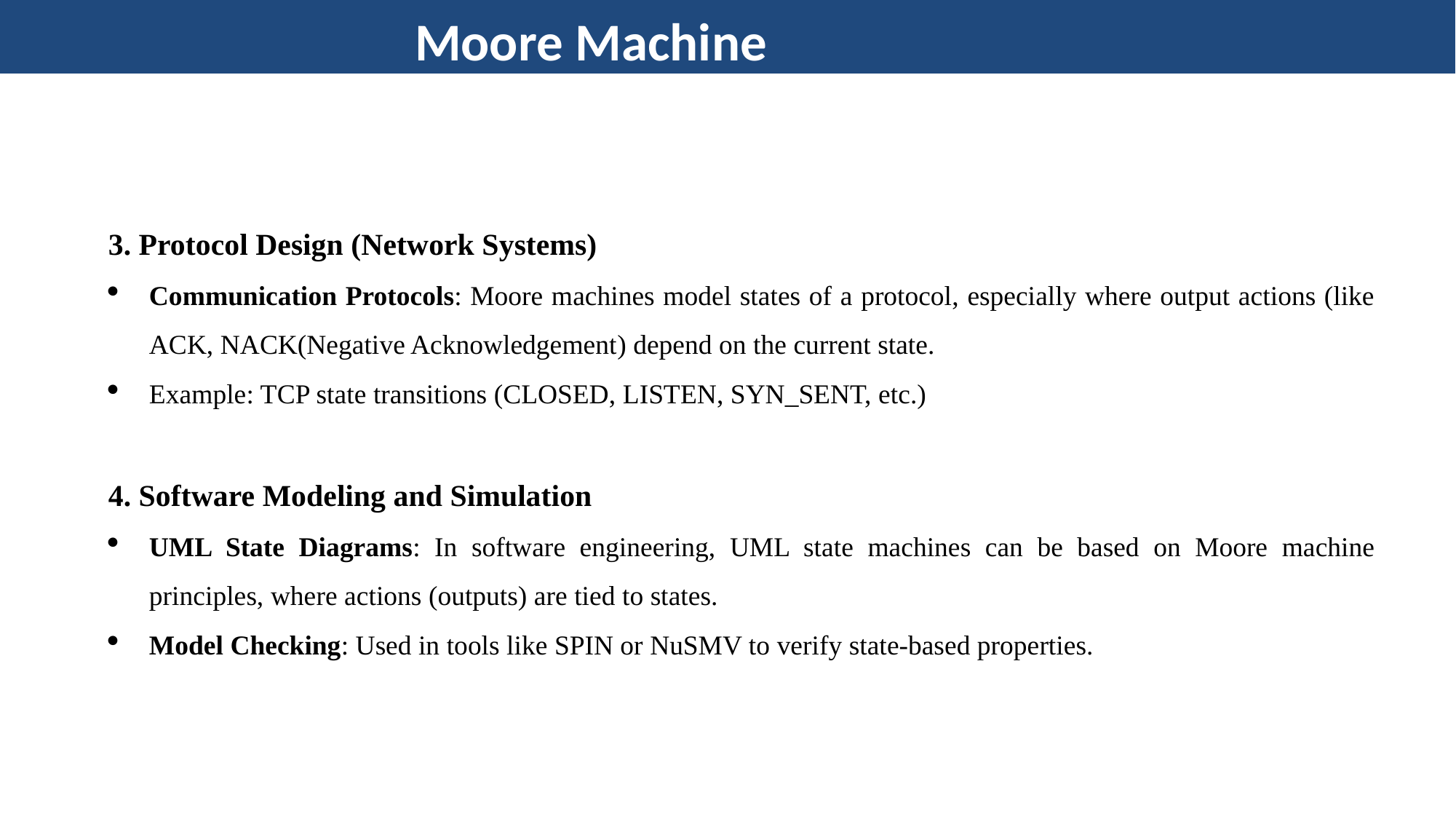

Moore Machine
3. Protocol Design (Network Systems)
Communication Protocols: Moore machines model states of a protocol, especially where output actions (like ACK, NACK(Negative Acknowledgement) depend on the current state.
Example: TCP state transitions (CLOSED, LISTEN, SYN_SENT, etc.)

4. Software Modeling and Simulation
UML State Diagrams: In software engineering, UML state machines can be based on Moore machine principles, where actions (outputs) are tied to states.
Model Checking: Used in tools like SPIN or NuSMV to verify state-based properties.